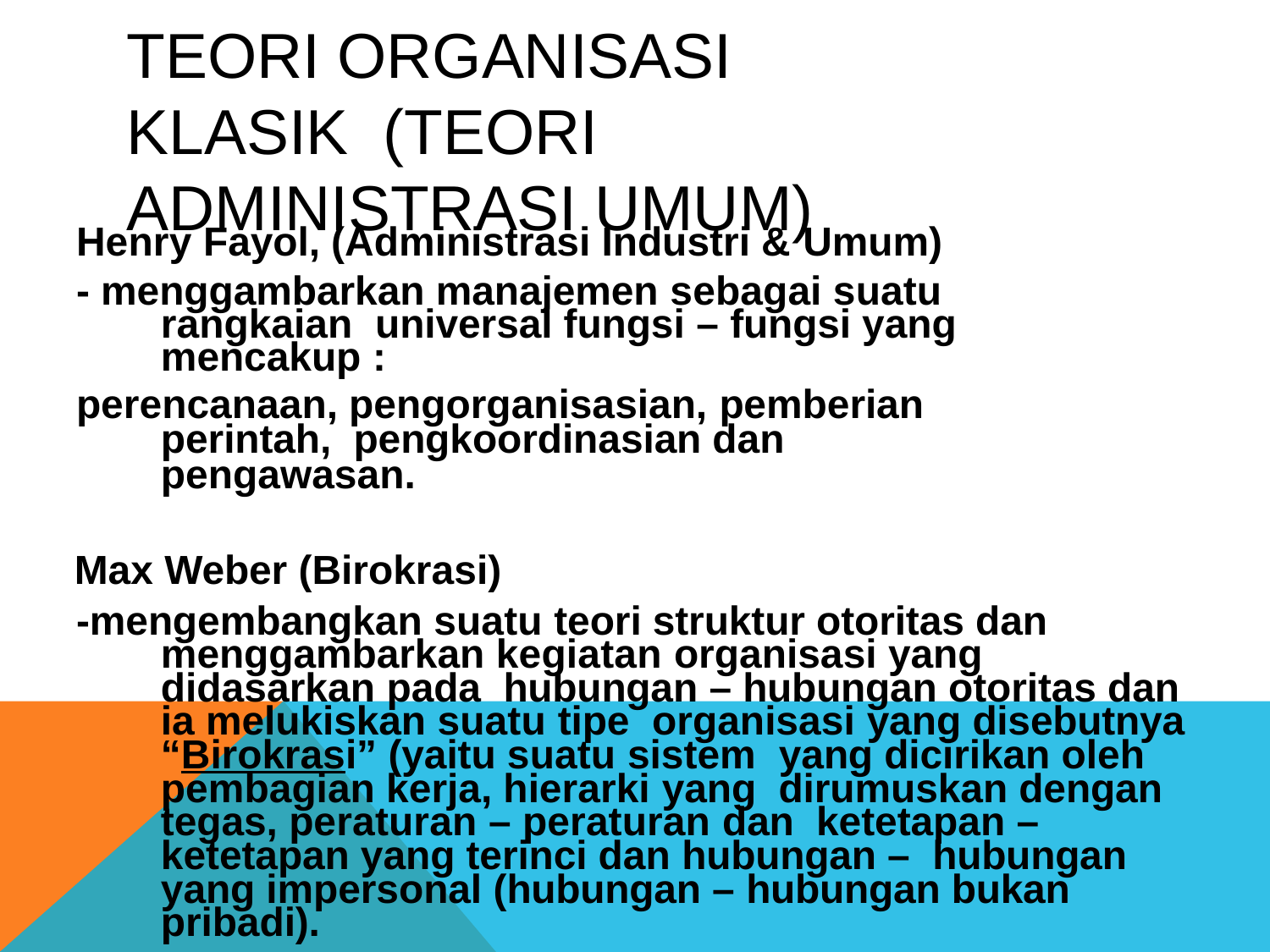

# TEORI ORGANISASI KLASIK  (TEORI ADMINISTRASI UMUM)
Henry Fayol, (Administrasi Industri & Umum)
- menggambarkan manajemen sebagai suatu rangkaian  universal fungsi – fungsi yang mencakup :
perencanaan, pengorganisasian, pemberian perintah,  pengkoordinasian dan pengawasan.

Max Weber (Birokrasi)
-mengembangkan suatu teori struktur otoritas dan  menggambarkan kegiatan organisasi yang didasarkan pada  hubungan – hubungan otoritas dan ia melukiskan suatu tipe  organisasi yang disebutnya “Birokrasi” (yaitu suatu sistem  yang dicirikan oleh pembagian kerja, hierarki yang  dirumuskan dengan tegas, peraturan – peraturan dan  ketetapan – ketetapan yang terinci dan hubungan –  hubungan yang impersonal (hubungan – hubungan bukan  pribadi).